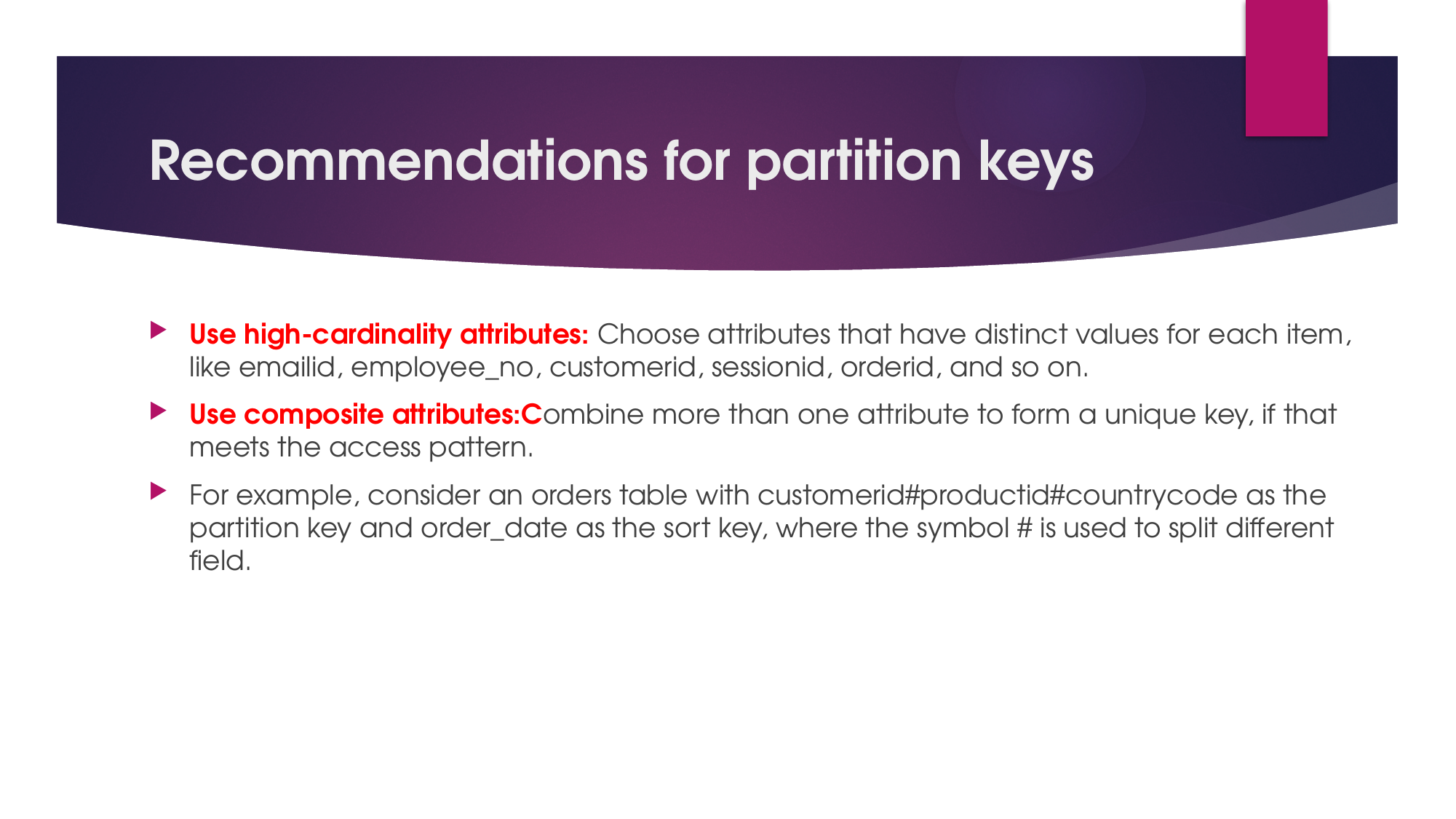

# Recommendations for partition keys
Use high-cardinality attributes: Choose attributes that have distinct values for each item, like emailid, employee_no, customerid, sessionid, orderid, and so on.
Use composite attributes:Combine more than one attribute to form a unique key, if that meets the access pattern.
For example, consider an orders table with customerid#productid#countrycode as the partition key and order_date as the sort key, where the symbol # is used to split different field.